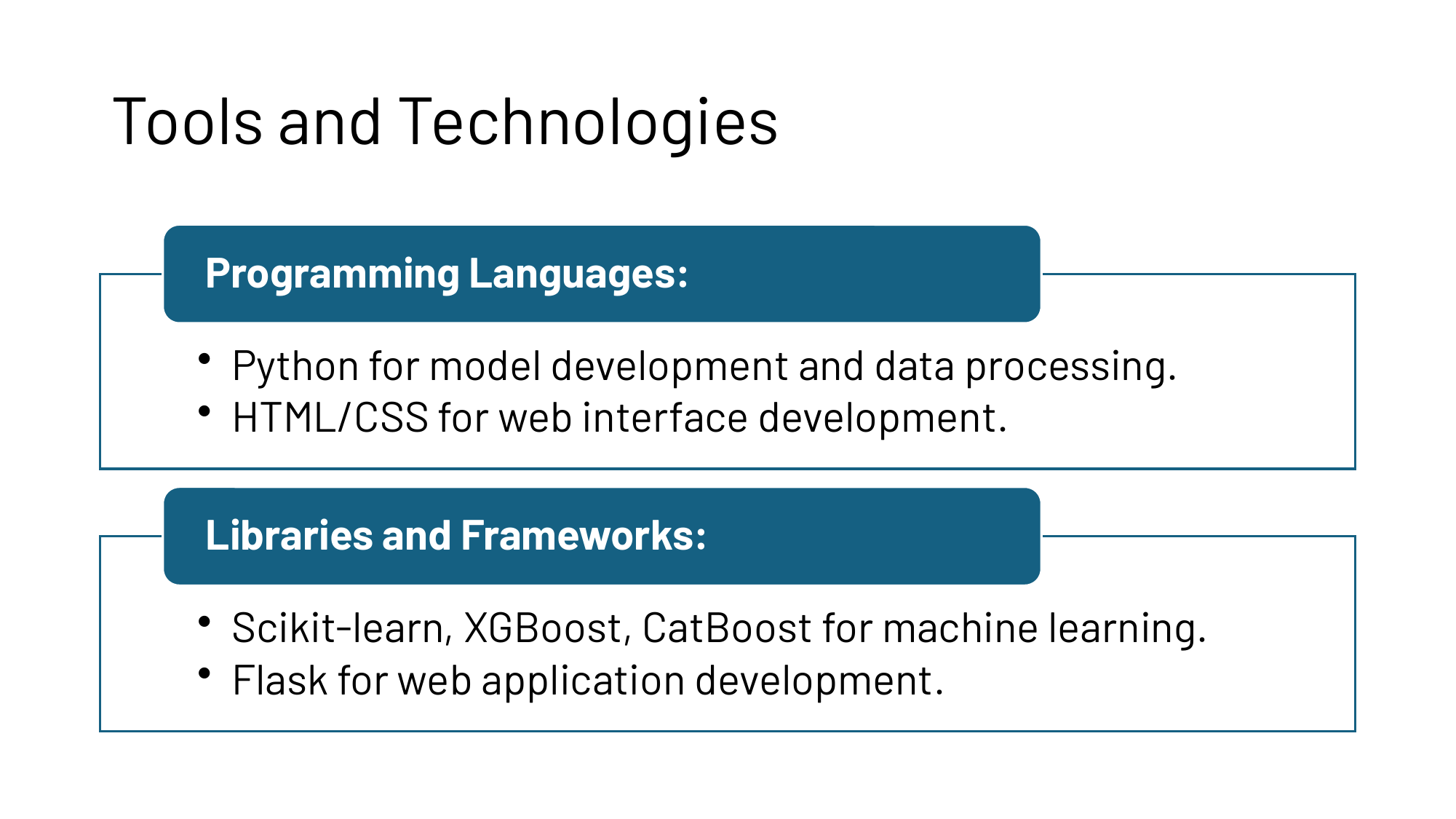

# Tools and Technologies
Python for model development and data processing.
HTML/CSS for web interface development.
Programming Languages:
Scikit-learn, XGBoost, CatBoost for machine learning.
Flask for web application development.
Libraries and Frameworks: